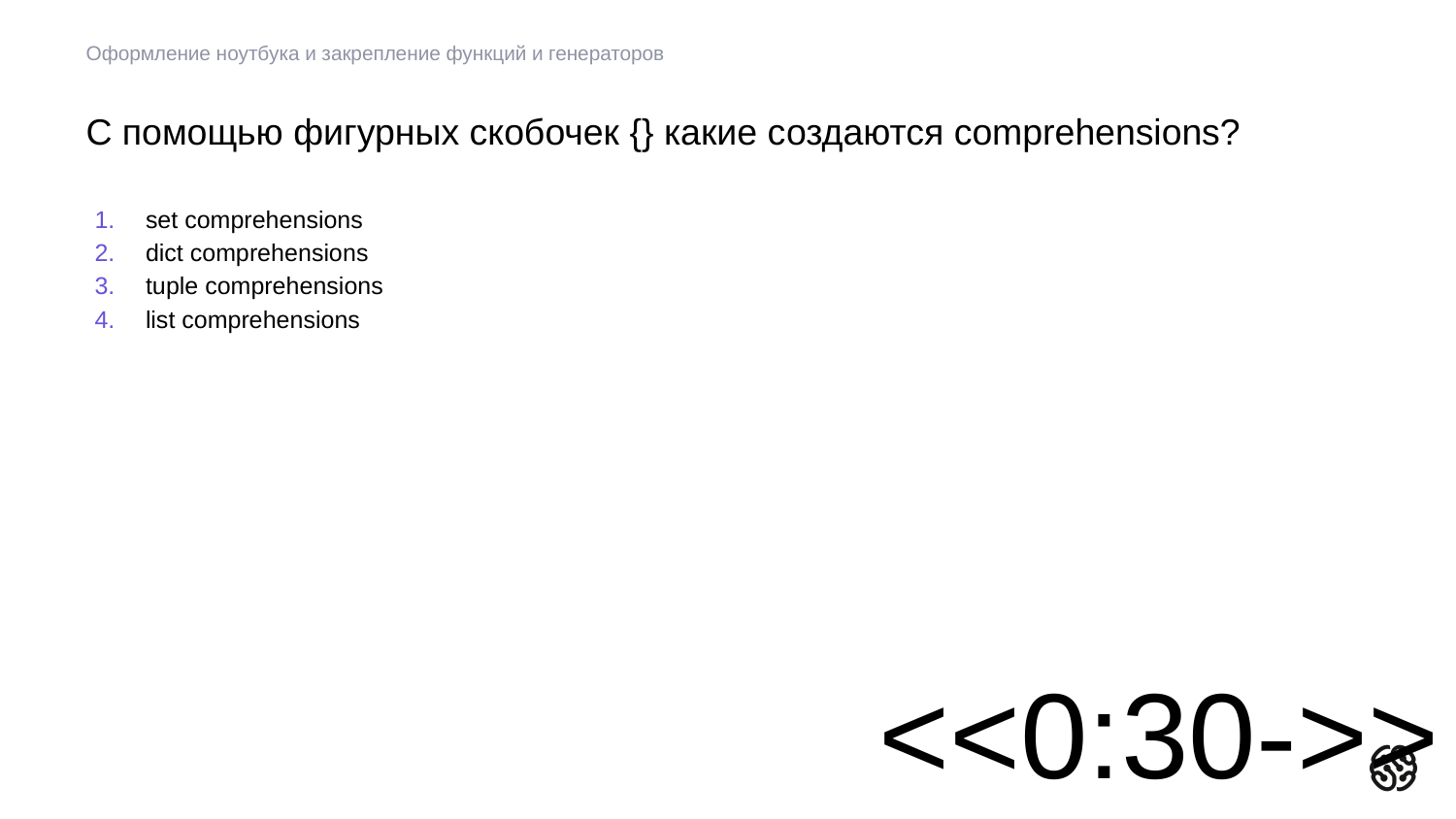

Оформление ноутбука и закрепление функций и генераторов
# С помощью фигурных скобочек {} какие создаются comprehensions?
set comprehensions
dict comprehensions
tuple comprehensions
list comprehensions
<<0:30->>